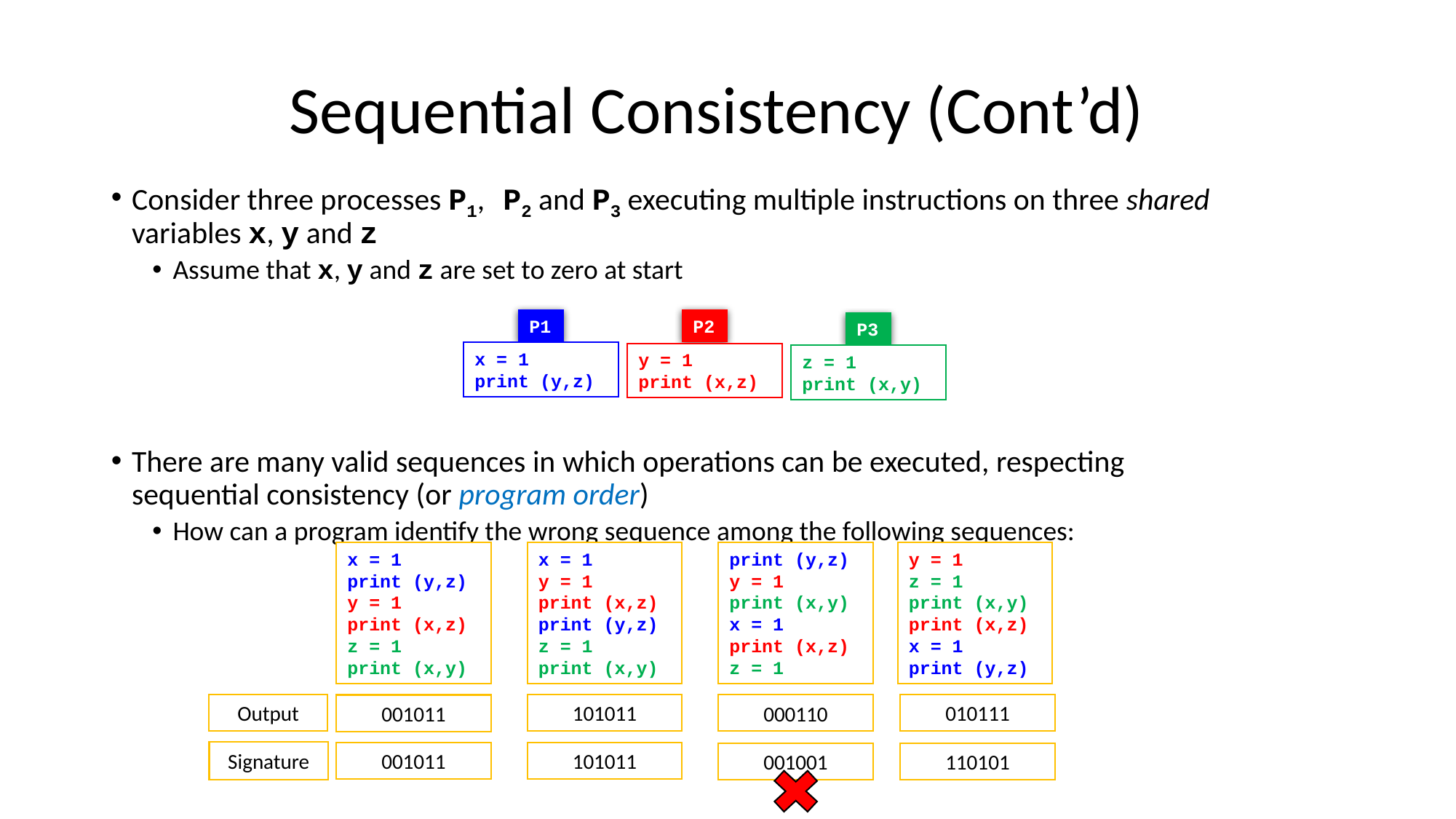

# Sequential Consistency (Cont’d)
Consider three processes P1, P2 and P3 executing multiple instructions on three shared variables x, y and z
Assume that x, y and z are set to zero at start

There are many valid sequences in which operations can be executed, respecting sequential consistency (or program order)
How can a program identify the wrong sequence among the following sequences:
P1
P2
P3
x = 1
print (y,z)
y = 1
print (x,z)
z = 1
print (x,y)
x = 1
print (y,z)
y = 1
print (x,z)
z = 1
print (x,y)
x = 1
y = 1
print (x,z)
print (y,z)
z = 1
print (x,y)
print (y,z)
y = 1
print (x,y)
x = 1
print (x,z)
z = 1
y = 1
z = 1
print (x,y)
print (x,z)
x = 1
print (y,z)
Output
101011
010111

000110
001011
Signature
001011
101011
001001
110101